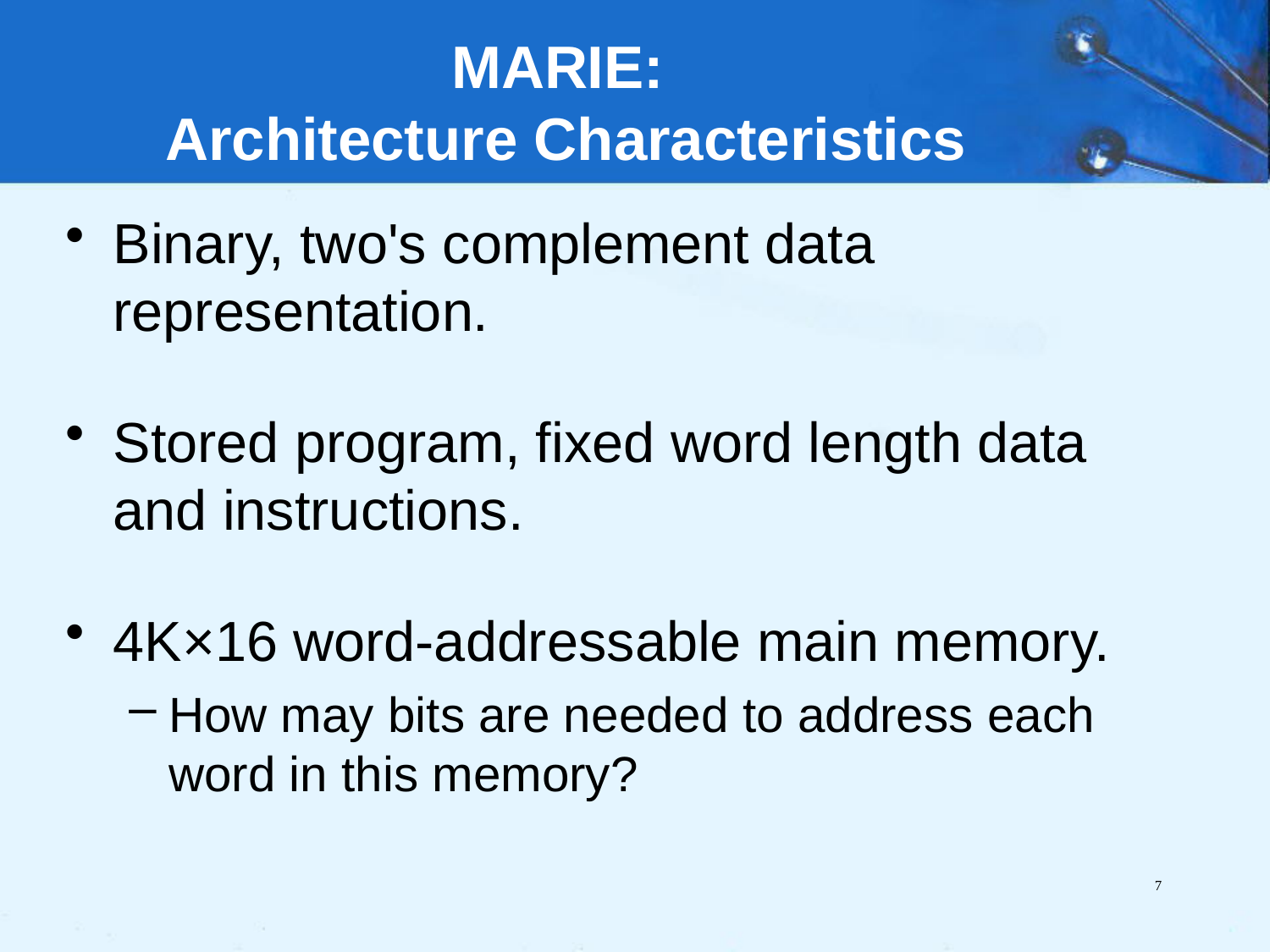

# MARIE: Architecture Characteristics
Binary, two's complement data representation.
Stored program, fixed word length data and instructions.
4K×16 word-addressable main memory.
How may bits are needed to address each word in this memory?
7